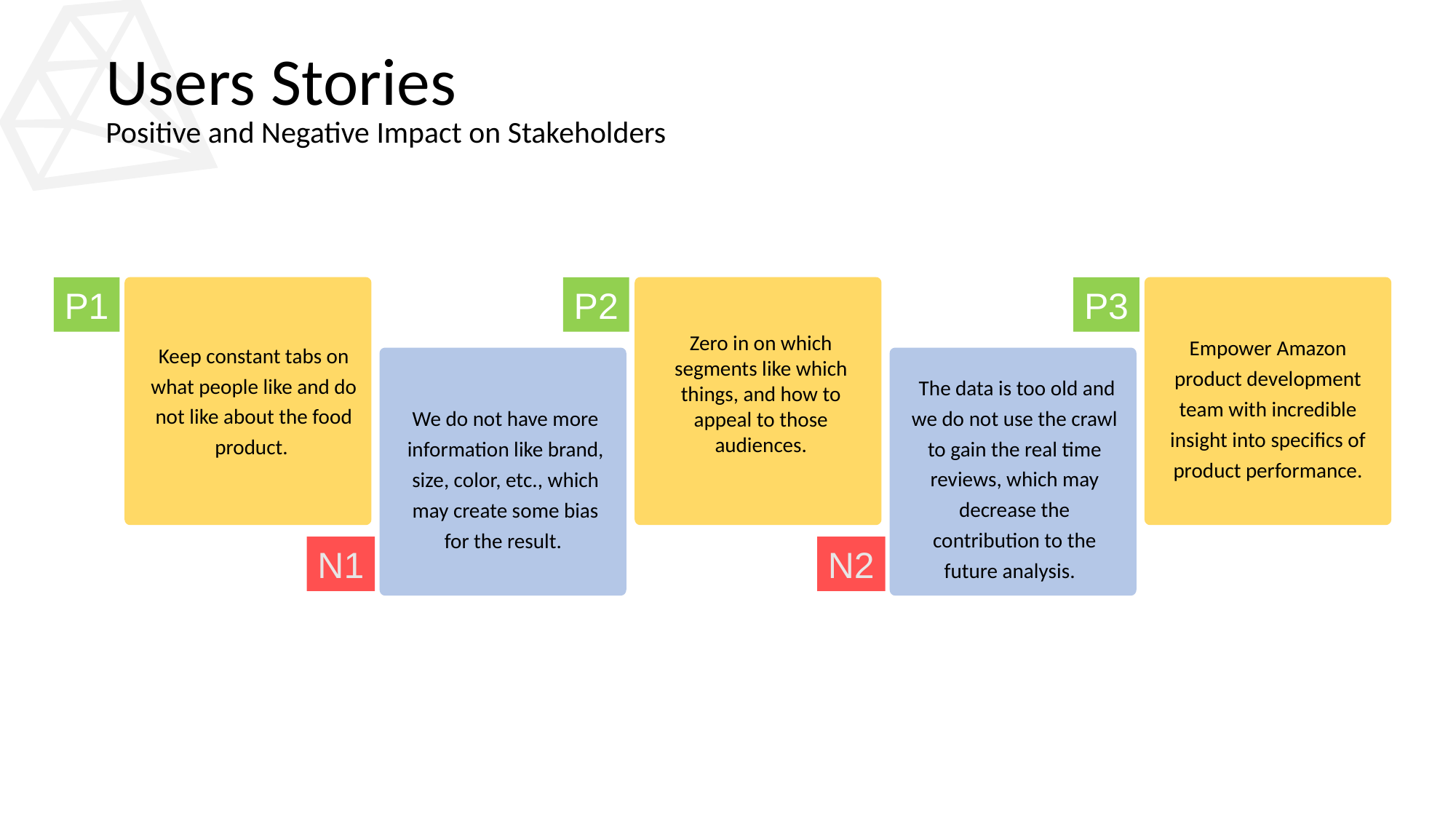

# Users Stories
Positive and Negative Impact on Stakeholders

P1
P2
P3

Keep constant tabs on what people like and do not like about the food product.

Zero in on which segments like which things, and how to appeal to those audiences.

Empower Amazon product development team with incredible insight into specifics of product performance.

 The data is too old and we do not use the crawl to gain the real time reviews, which may decrease the contribution to the future analysis.
We do not have more information like brand, size, color, etc., which may create some bias for the result.
N1
N2